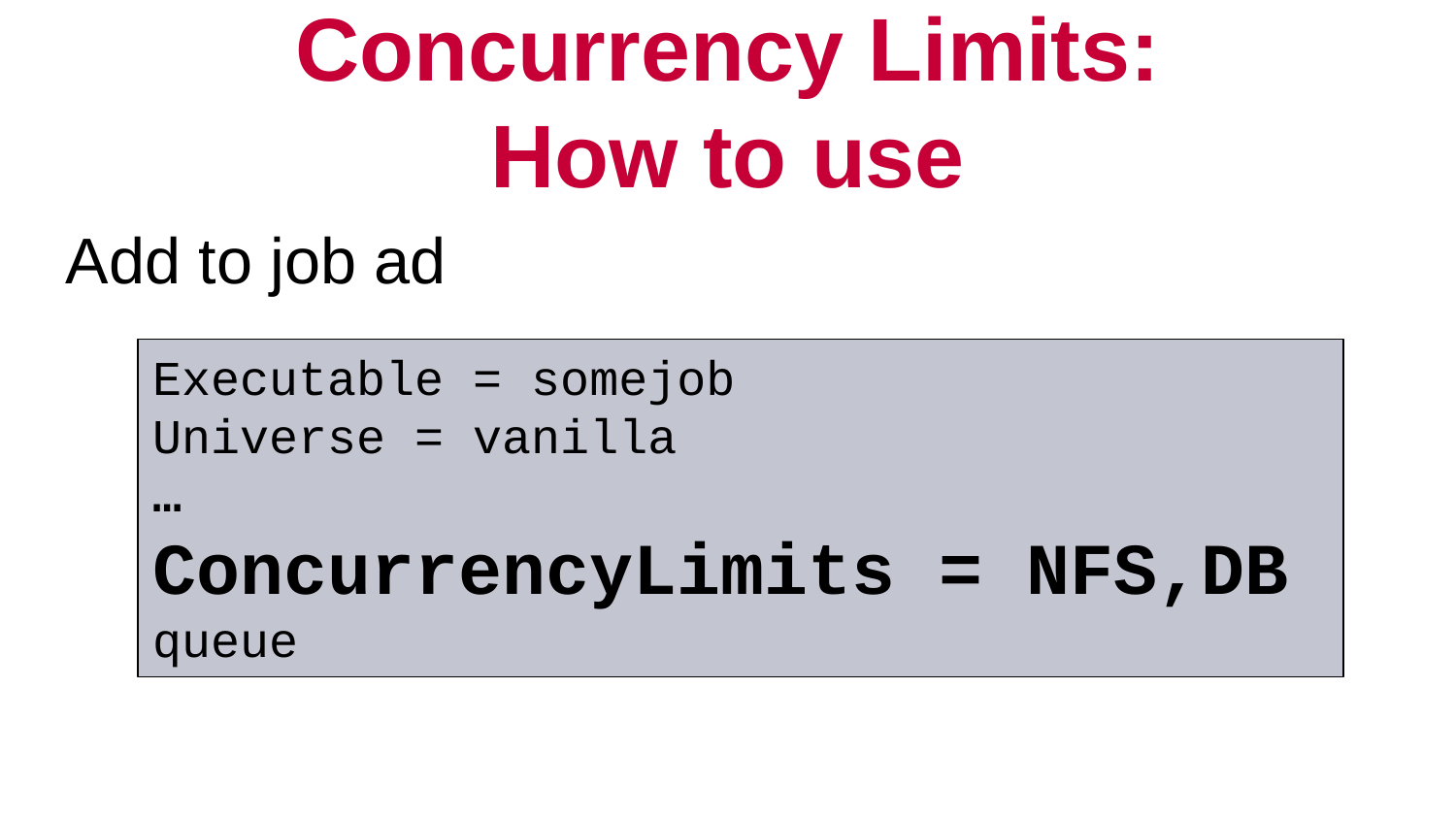

# Concurrency Limits: How to use
Add to job ad
Executable = somejob
Universe = vanilla
…
ConcurrencyLimits = NFS,DB
queue